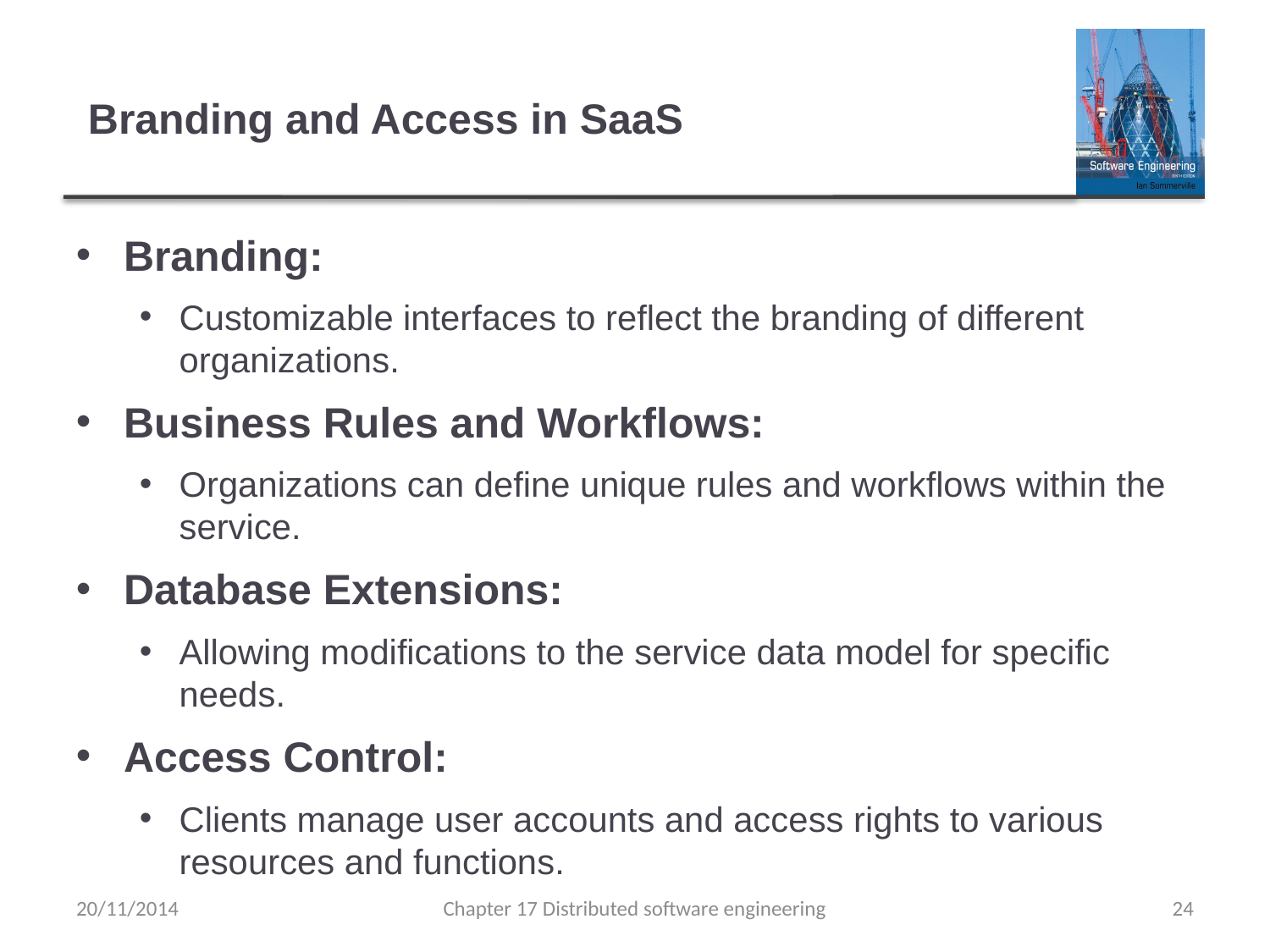

# Branding and Access in SaaS
Branding:
Customizable interfaces to reflect the branding of different organizations.
Business Rules and Workflows:
Organizations can define unique rules and workflows within the service.
Database Extensions:
Allowing modifications to the service data model for specific needs.
Access Control:
Clients manage user accounts and access rights to various resources and functions.

20/11/2014
Chapter 17 Distributed software engineering
24